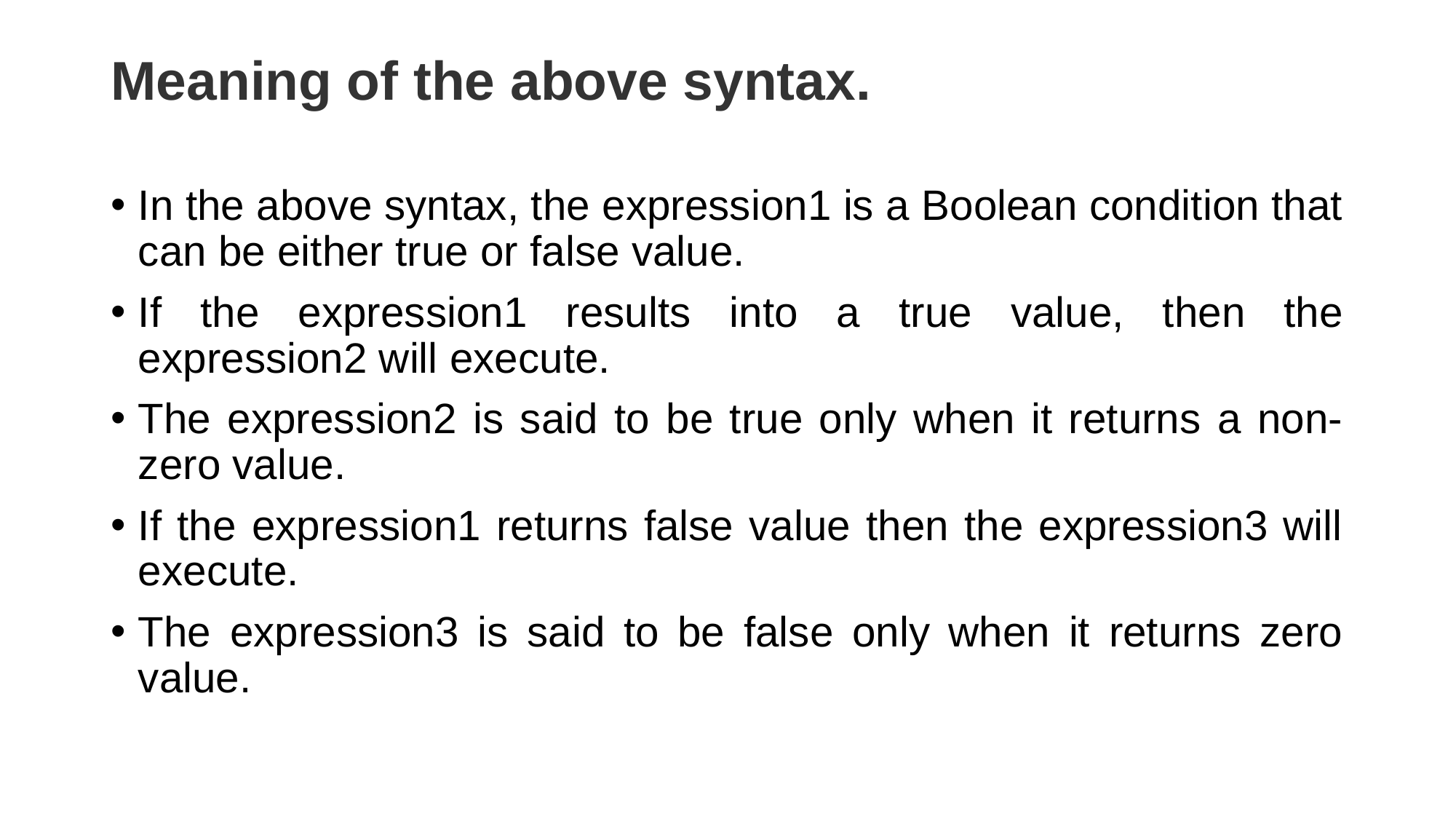

# Meaning of the above syntax.
In the above syntax, the expression1 is a Boolean condition that can be either true or false value.
If the expression1 results into a true value, then the expression2 will execute.
The expression2 is said to be true only when it returns a non-zero value.
If the expression1 returns false value then the expression3 will execute.
The expression3 is said to be false only when it returns zero value.